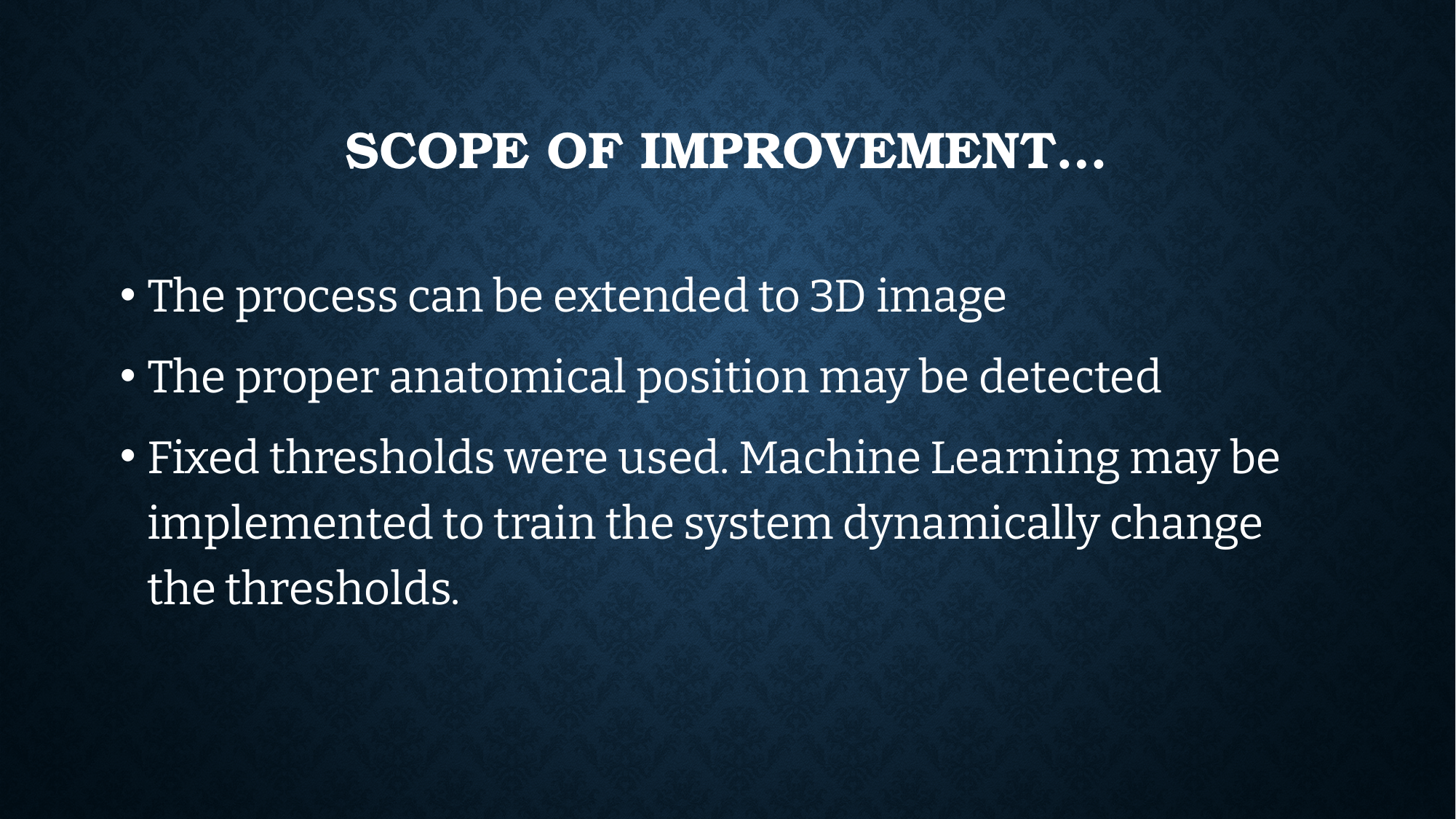

# Scope of improvement…
The process can be extended to 3D image
The proper anatomical position may be detected
Fixed thresholds were used. Machine Learning may be implemented to train the system dynamically change the thresholds.